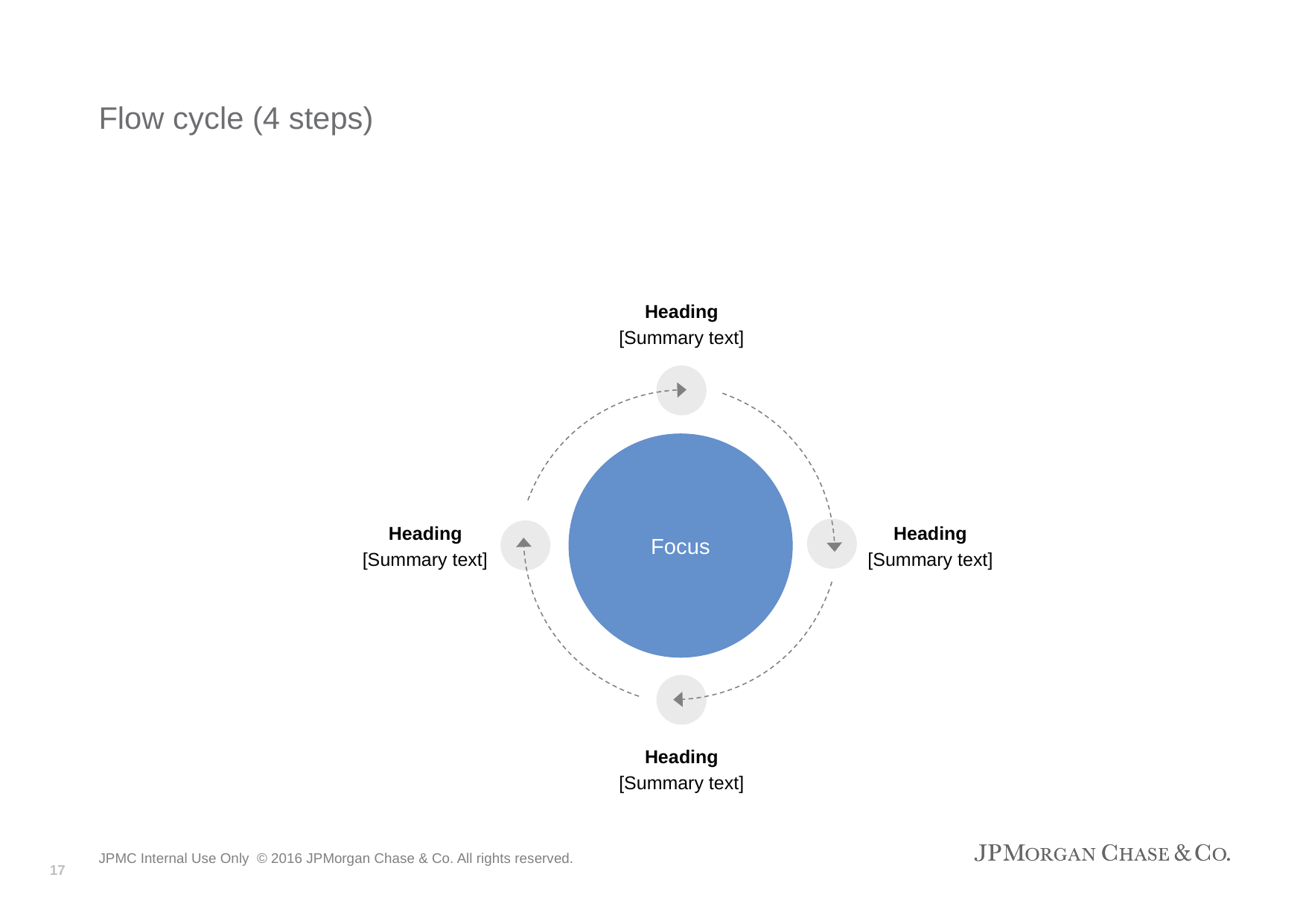

# Flow cycle (4 steps)

Heading
[Summary text]

Focus

Heading
[Summary text]
Heading
[Summary text]

Heading
[Summary text]
17